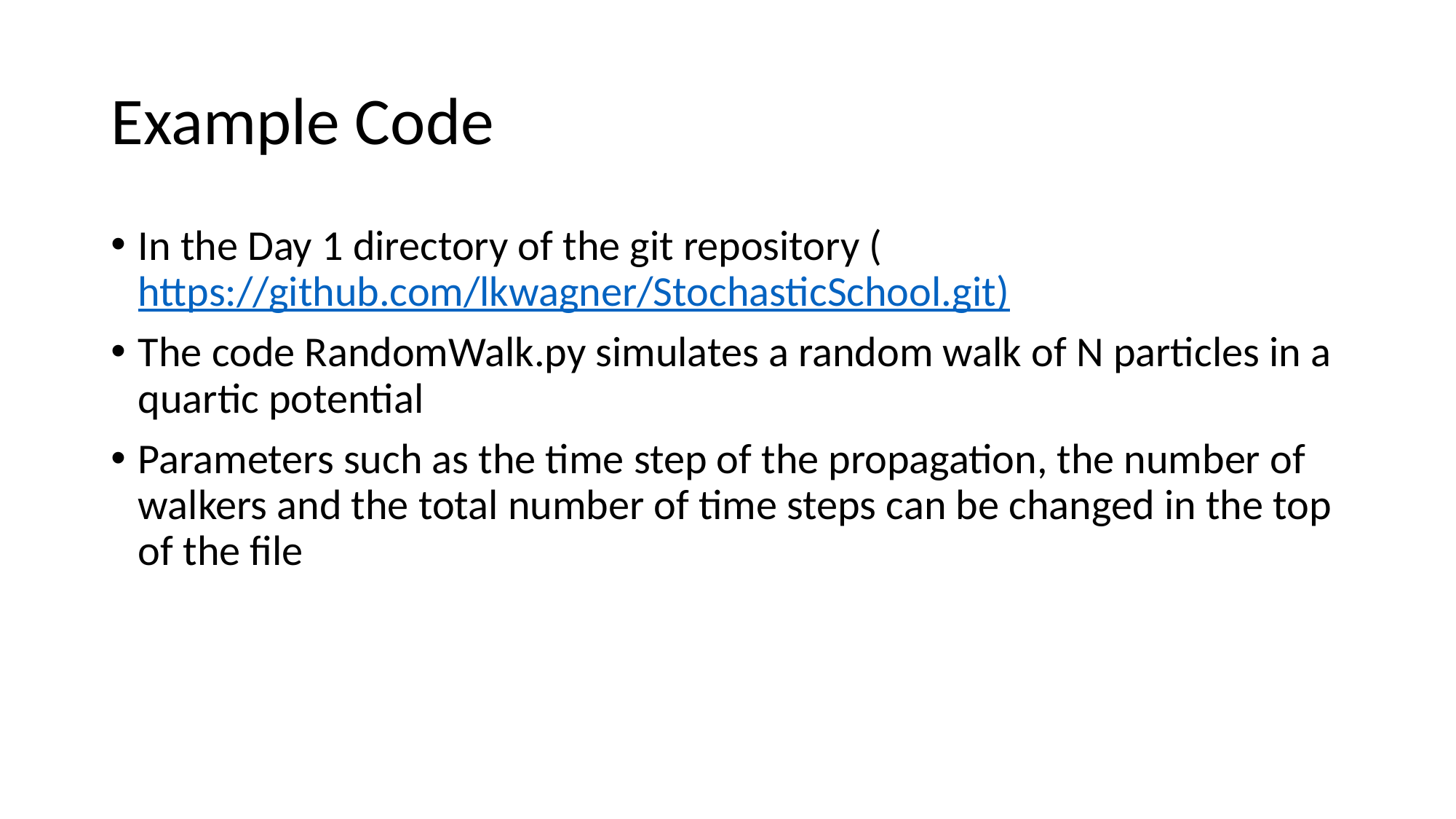

# Example Code
In the Day 1 directory of the git repository (https://github.com/lkwagner/StochasticSchool.git)
The code RandomWalk.py simulates a random walk of N particles in a quartic potential
Parameters such as the time step of the propagation, the number of walkers and the total number of time steps can be changed in the top of the file